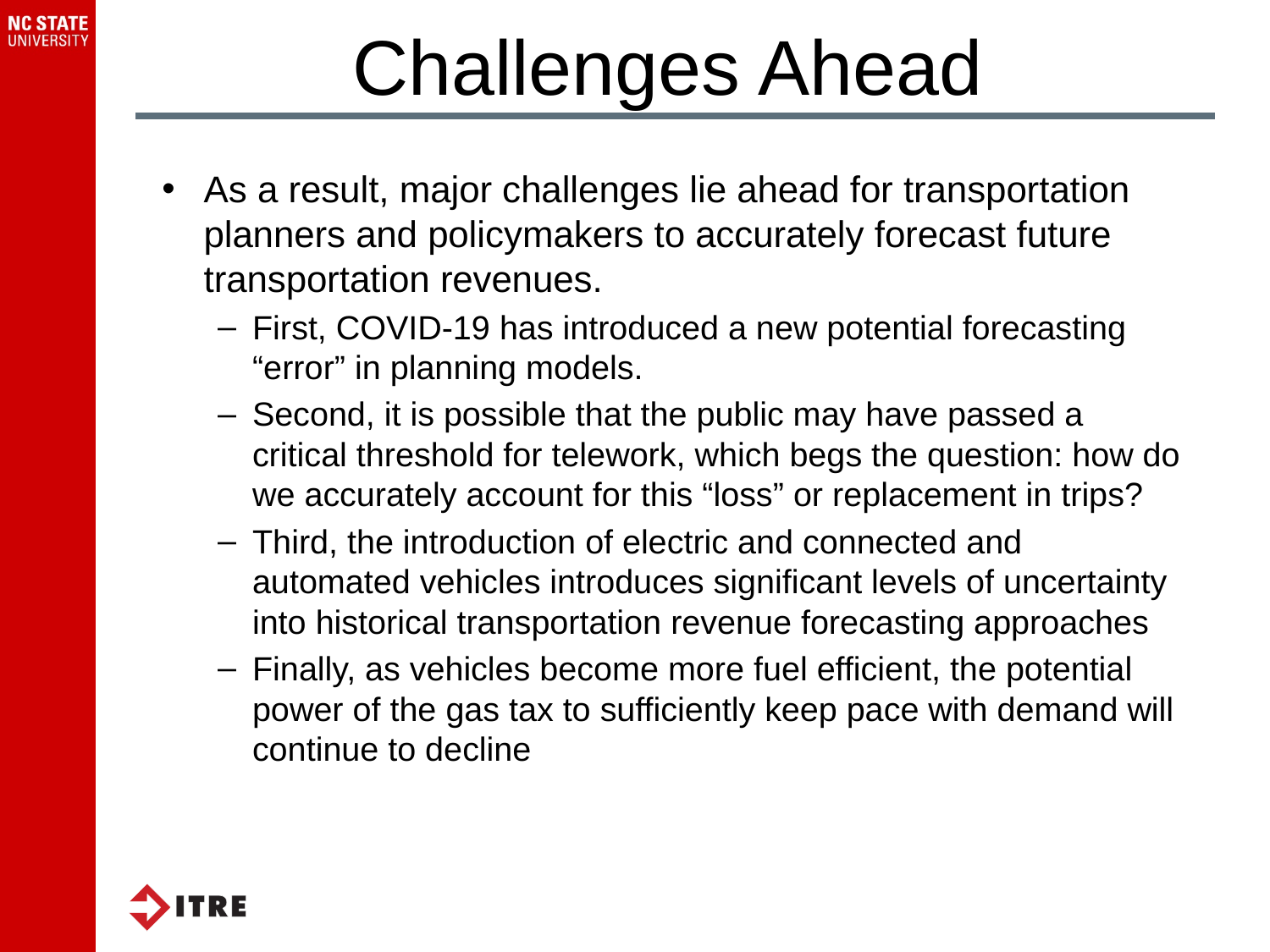

Challenges Ahead
As a result, major challenges lie ahead for transportation planners and policymakers to accurately forecast future transportation revenues.
First, COVID-19 has introduced a new potential forecasting “error” in planning models.
Second, it is possible that the public may have passed a critical threshold for telework, which begs the question: how do we accurately account for this “loss” or replacement in trips?
Third, the introduction of electric and connected and automated vehicles introduces significant levels of uncertainty into historical transportation revenue forecasting approaches
Finally, as vehicles become more fuel efficient, the potential power of the gas tax to sufficiently keep pace with demand will continue to decline